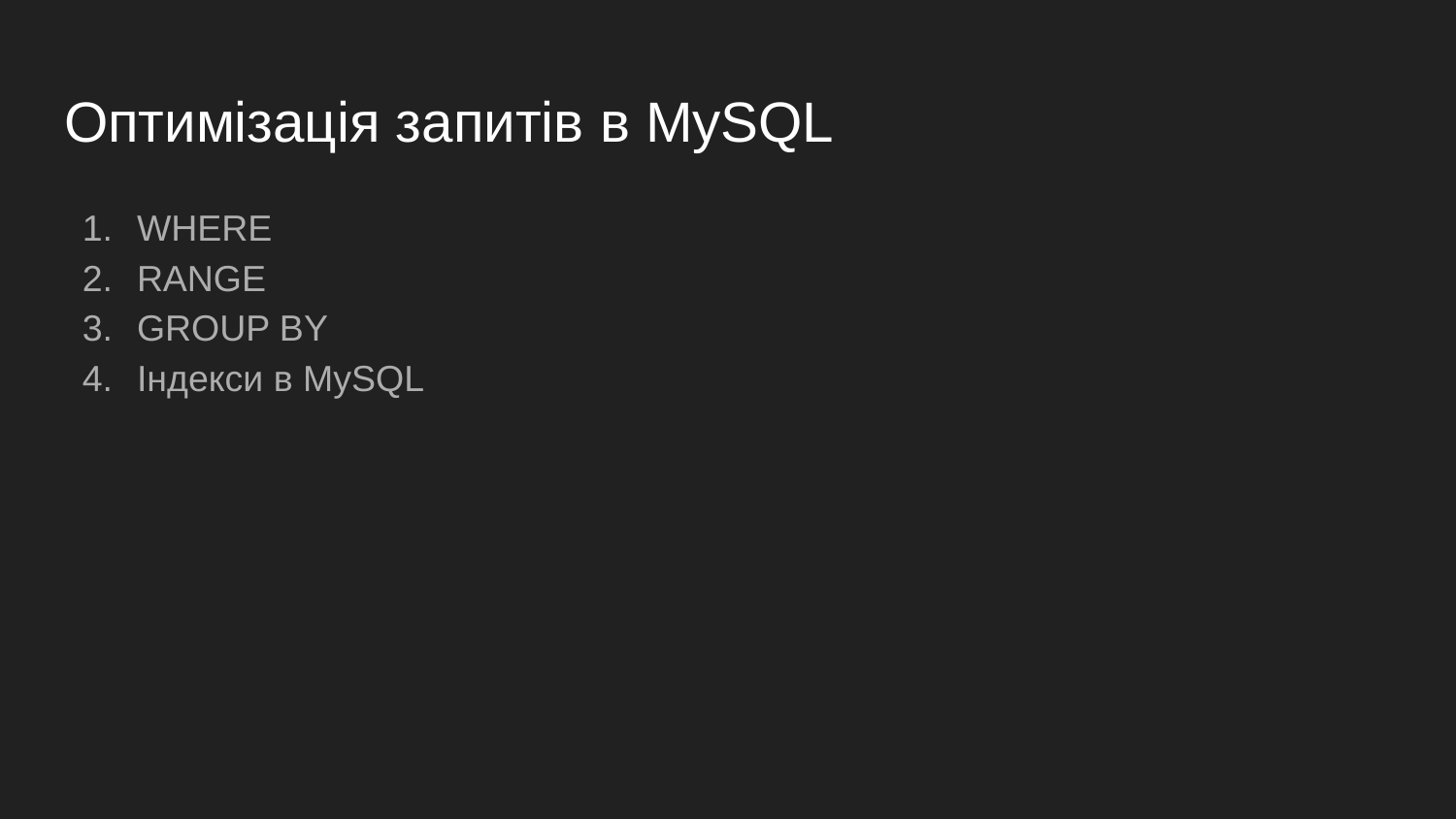

# Оптимізація запитів в MySQL
WHERE
RANGE
GROUP BY
Індекси в MySQL